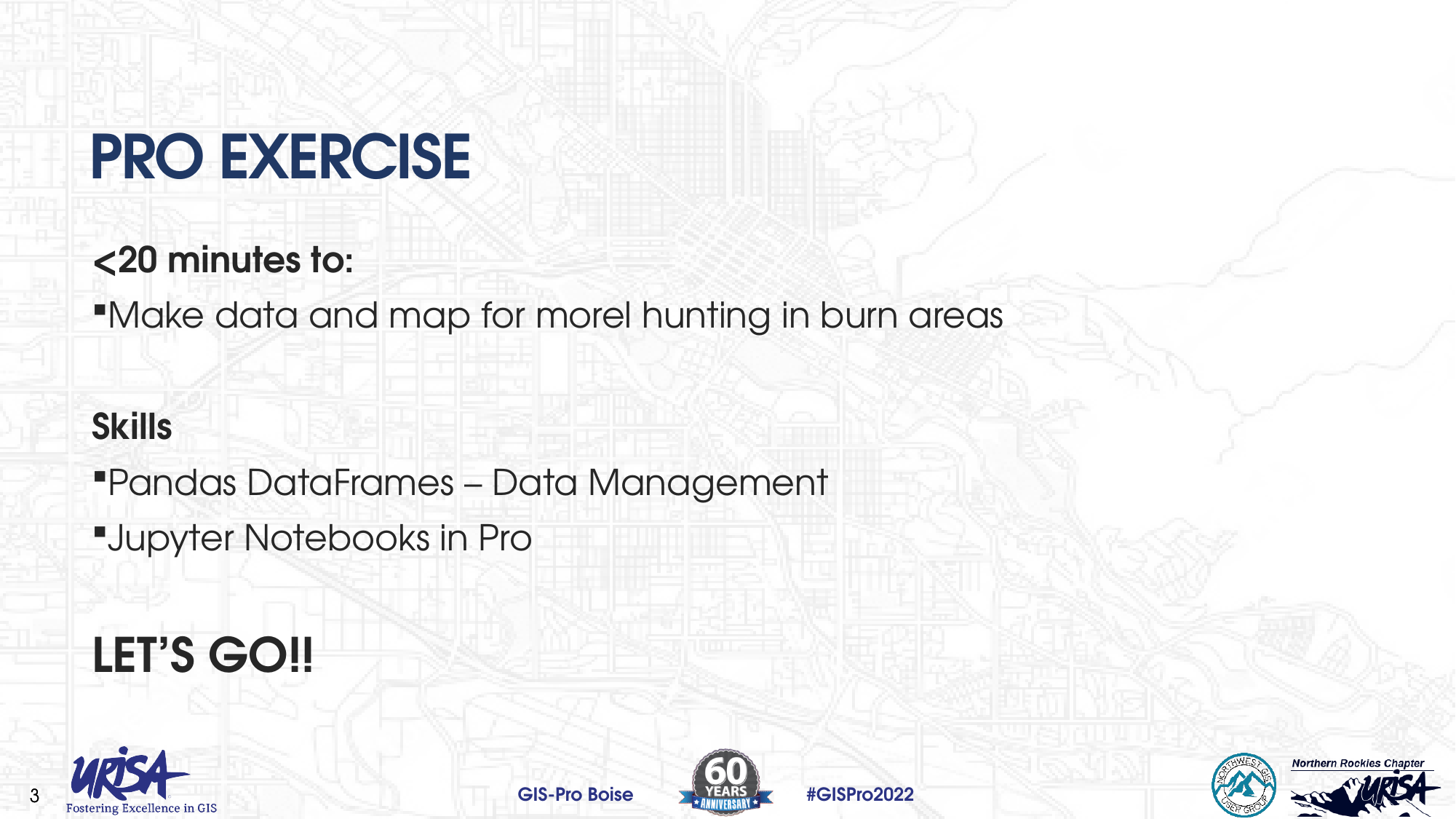

# Pro Exercise
<20 minutes to:
Make data and map for morel hunting in burn areas

Skills
Pandas DataFrames – Data Management
Jupyter Notebooks in Pro

LET’S GO!!